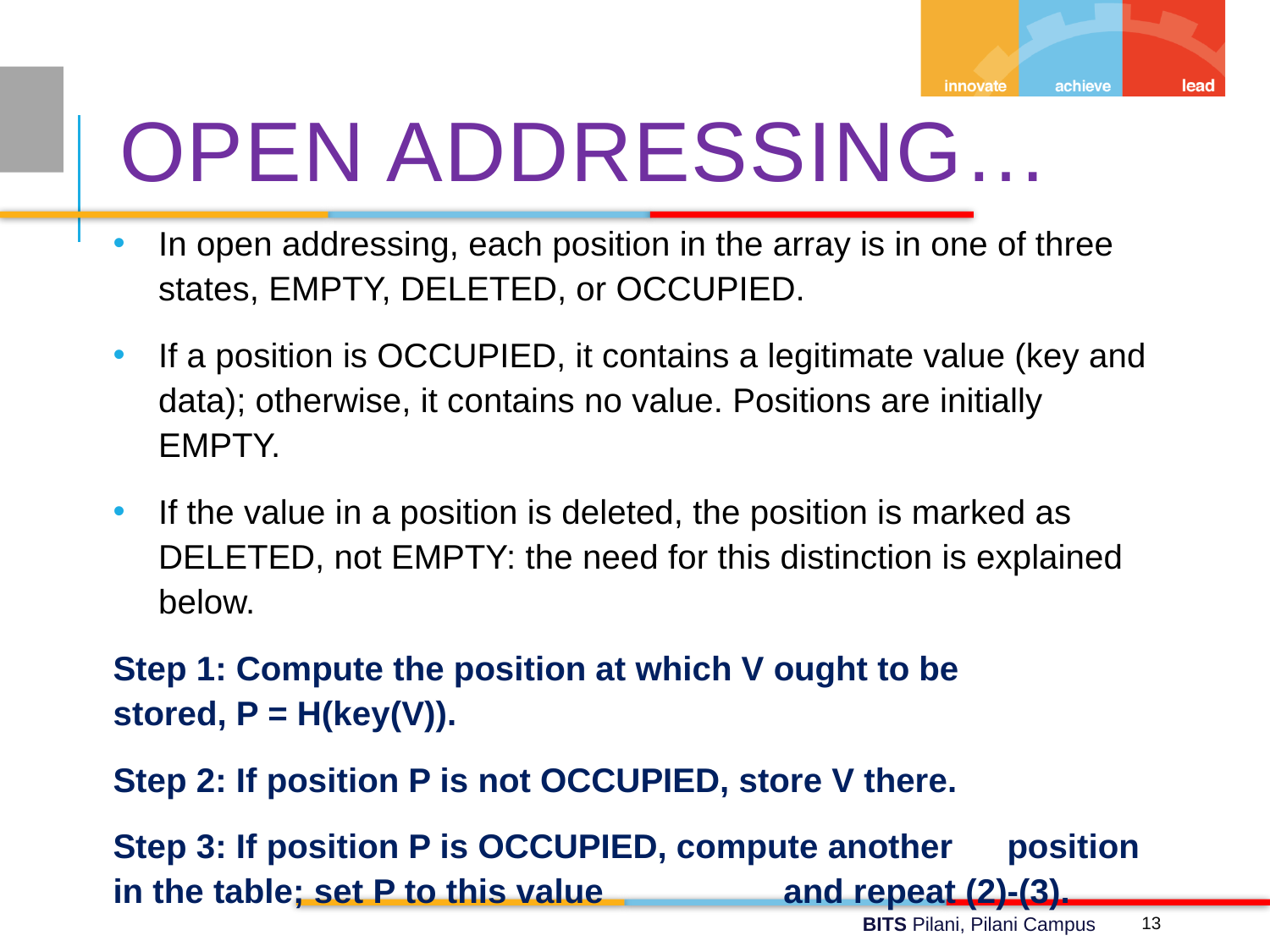

# Open Addressing…
In open addressing, each position in the array is in one of three states, EMPTY, DELETED, or OCCUPIED.
If a position is OCCUPIED, it contains a legitimate value (key and data); otherwise, it contains no value. Positions are initially EMPTY.
If the value in a position is deleted, the position is marked as DELETED, not EMPTY: the need for this distinction is explained below.
Step 1: Compute the position at which V ought to be      	stored, P = H(key(V)).
Step 2: If position P is not OCCUPIED, store V there.
Step 3: If position P is OCCUPIED, compute another 	position in the table; set P to this value                	and repeat (2)-(3).

13